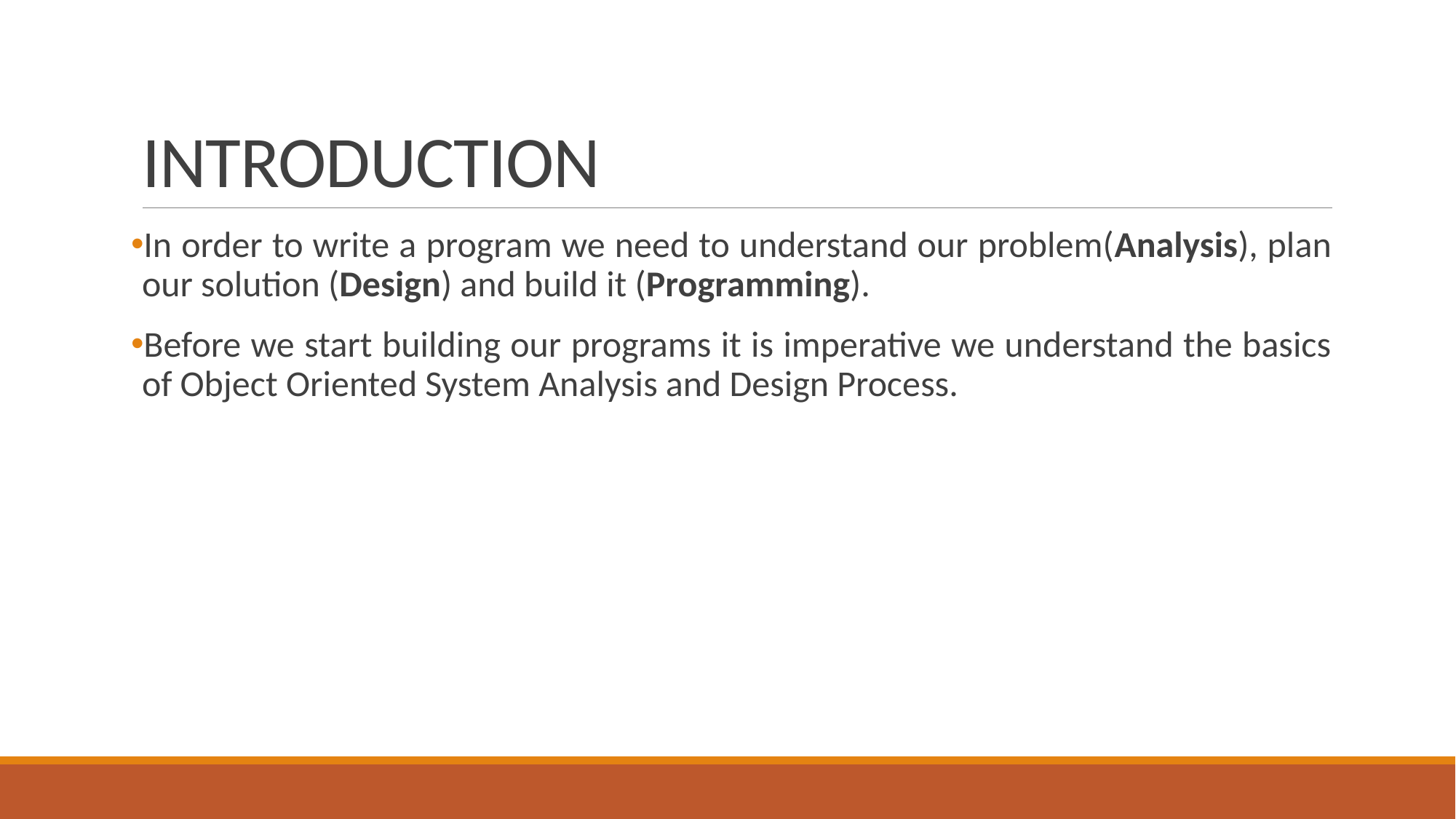

# INTRODUCTION
In order to write a program we need to understand our problem(Analysis), plan our solution (Design) and build it (Programming).
Before we start building our programs it is imperative we understand the basics of Object Oriented System Analysis and Design Process.